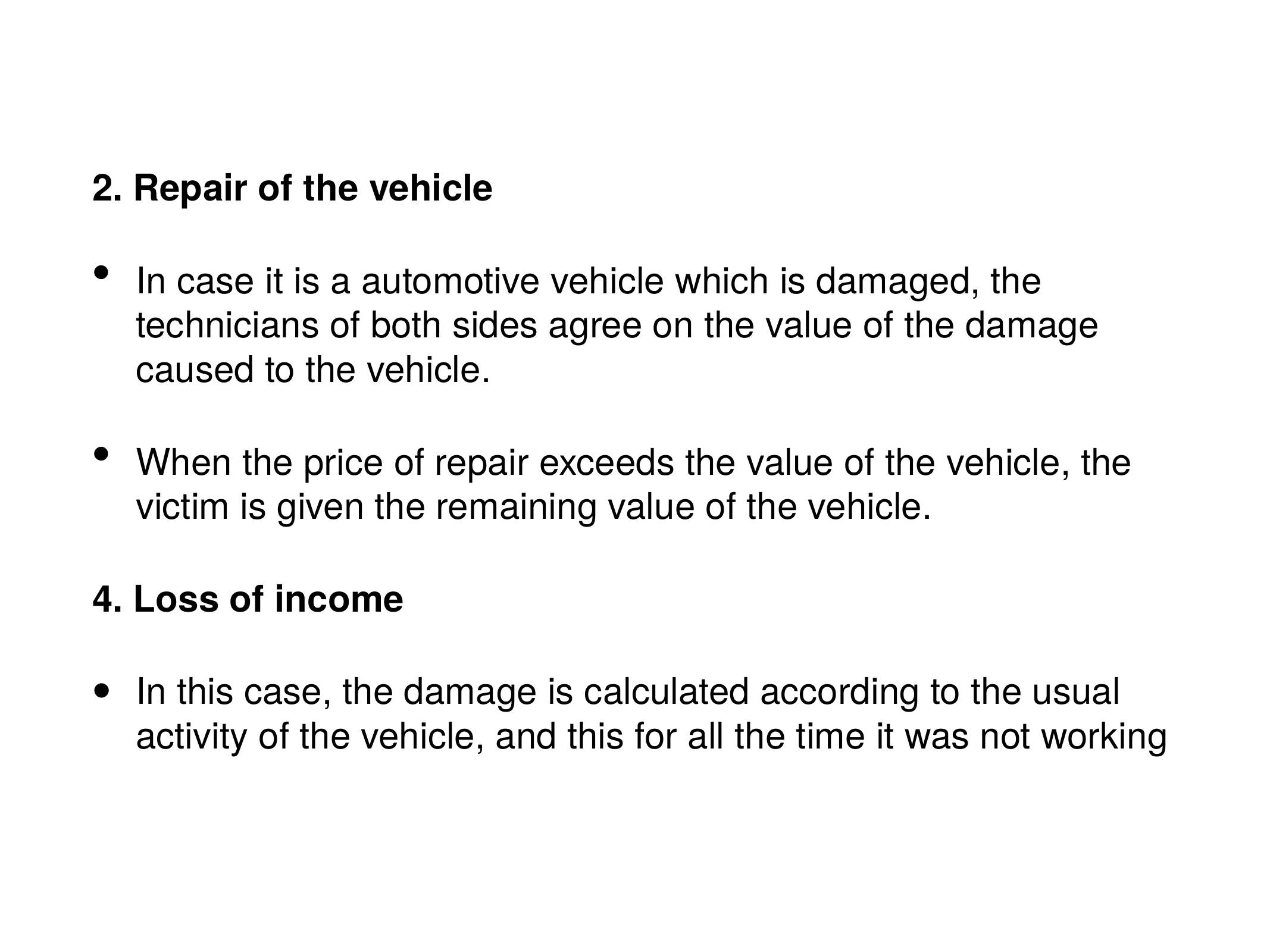

2. Repair of the vehicle
In case it is a automotive vehicle which is damaged, the technicians of both sides agree on the value of the damage caused to the vehicle.
When the price of repair exceeds the value of the vehicle, the victim is given the remaining value of the vehicle.
4. Loss of income
In this case, the damage is calculated according to the usual activity of the vehicle, and this for all the time it was not working